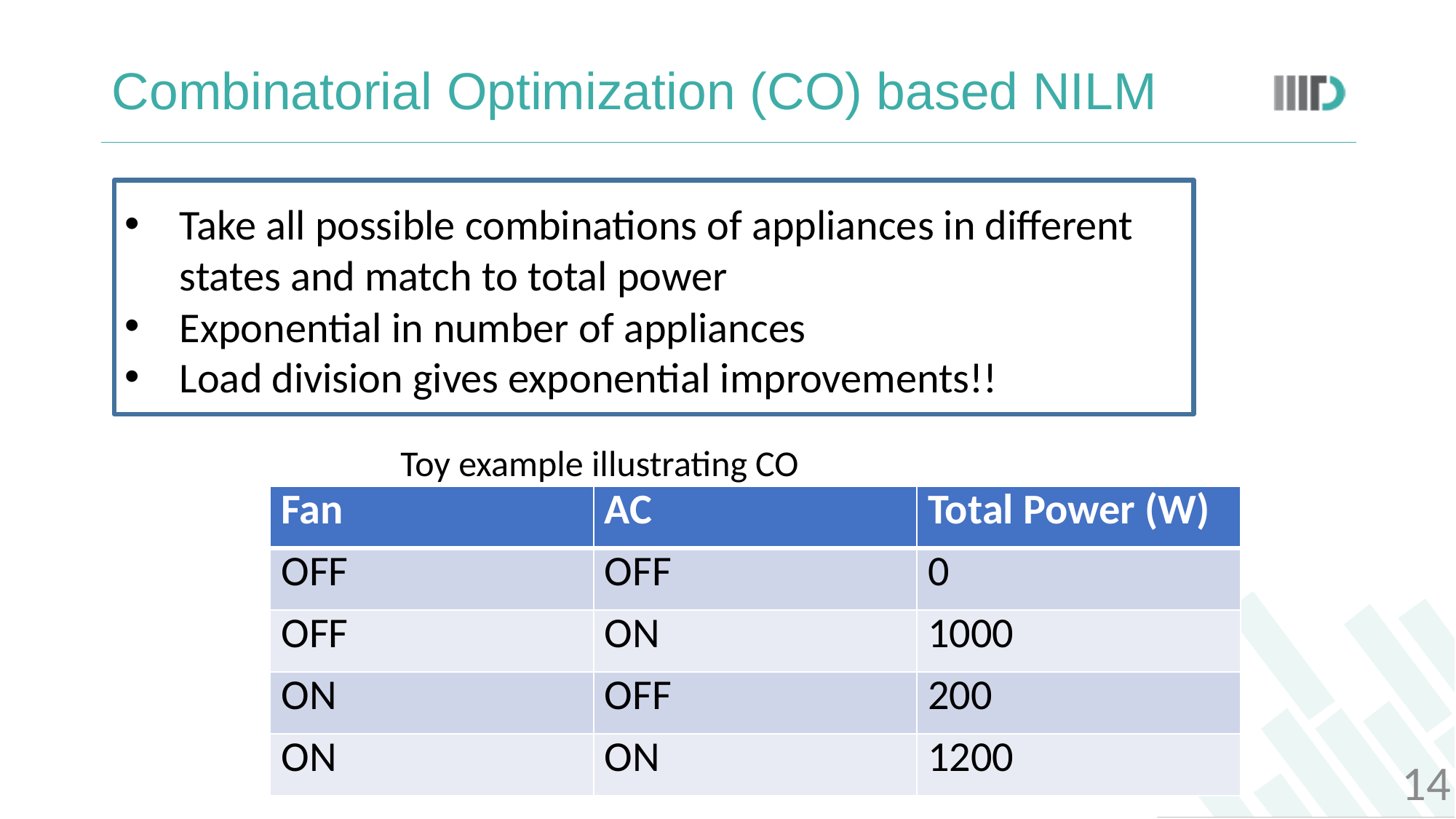

# Combinatorial Optimization (CO) based NILM

Take all possible combinations of appliances in different states and match to total power
Exponential in number of appliances
Load division gives exponential improvements!!

Toy example illustrating CO
| Fan | AC | Total Power (W) |
| --- | --- | --- |
| OFF | OFF | 0 |
| OFF | ON | 1000 |
| ON | OFF | 200 |
| ON | ON | 1200 |
14